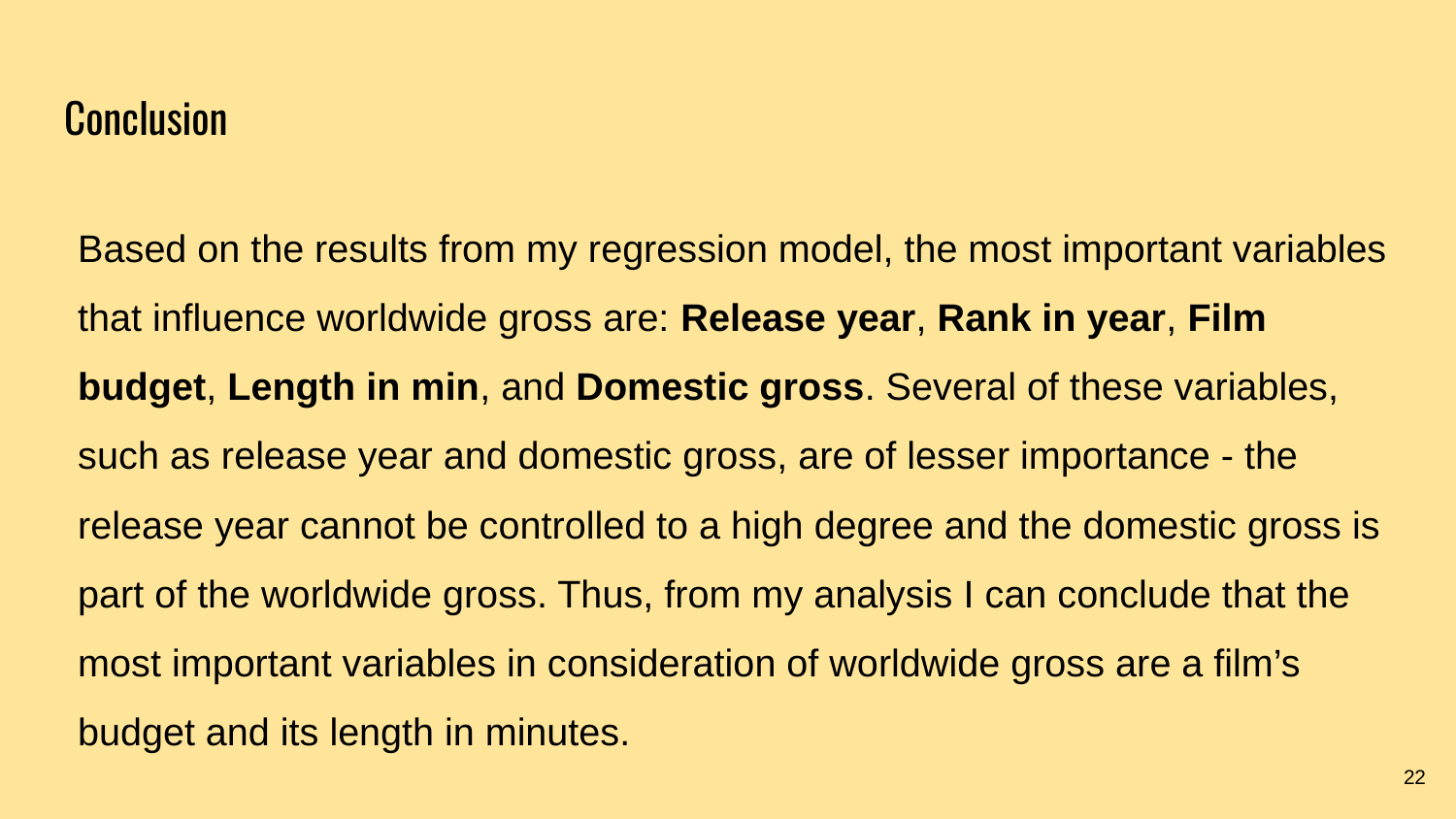

# Conclusion

Based on the results from my regression model, the most important variables that influence worldwide gross are: Release year, Rank in year, Film budget, Length in min, and Domestic gross. Several of these variables, such as release year and domestic gross, are of lesser importance - the release year cannot be controlled to a high degree and the domestic gross is part of the worldwide gross. Thus, from my analysis I can conclude that the most important variables in consideration of worldwide gross are a film’s budget and its length in minutes.

22